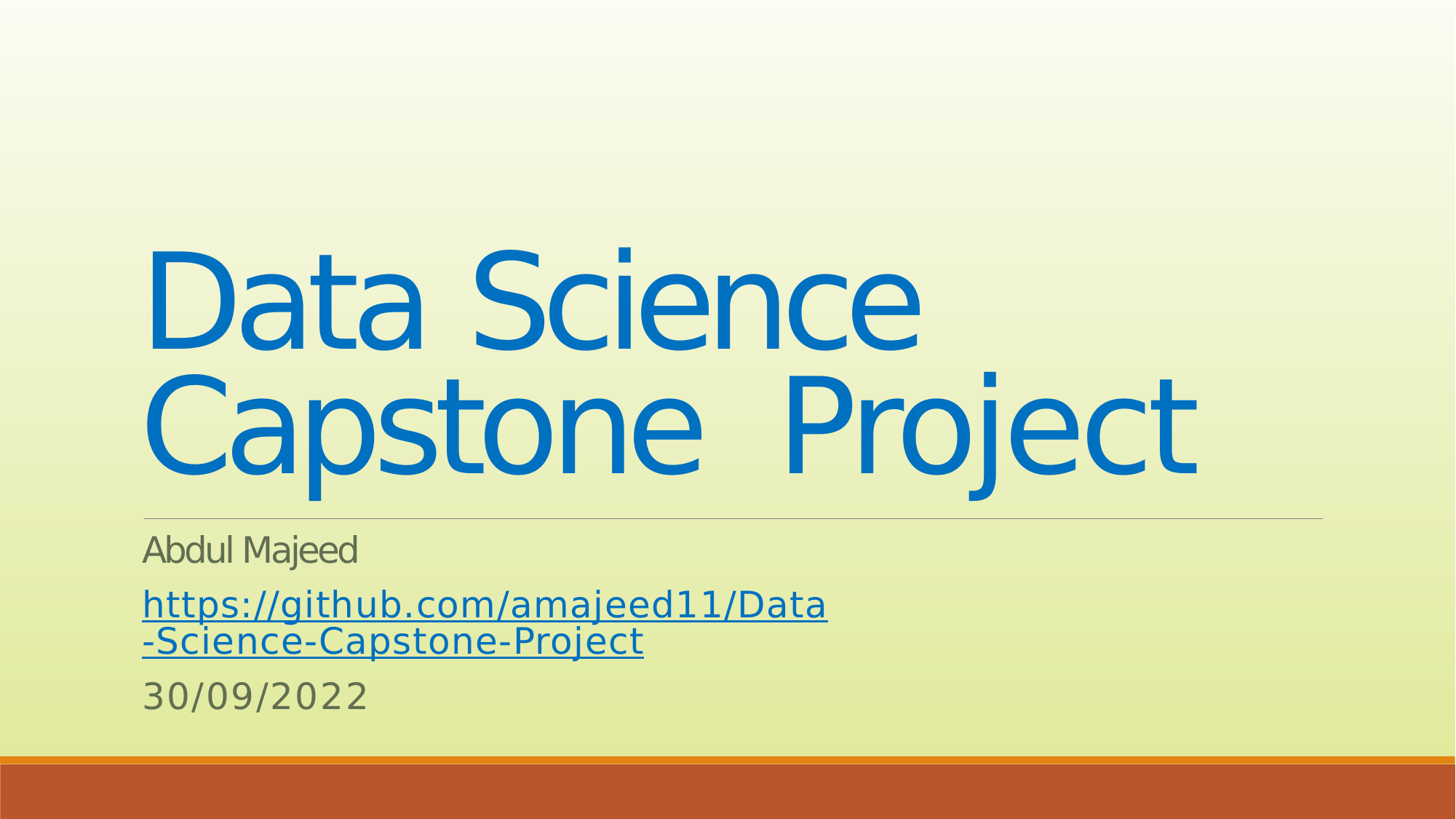

Data Science Capstone  Project
Abdul Majeed
https://github.com/amajeed11/Data-Science-Capstone-Project
30/09/2022